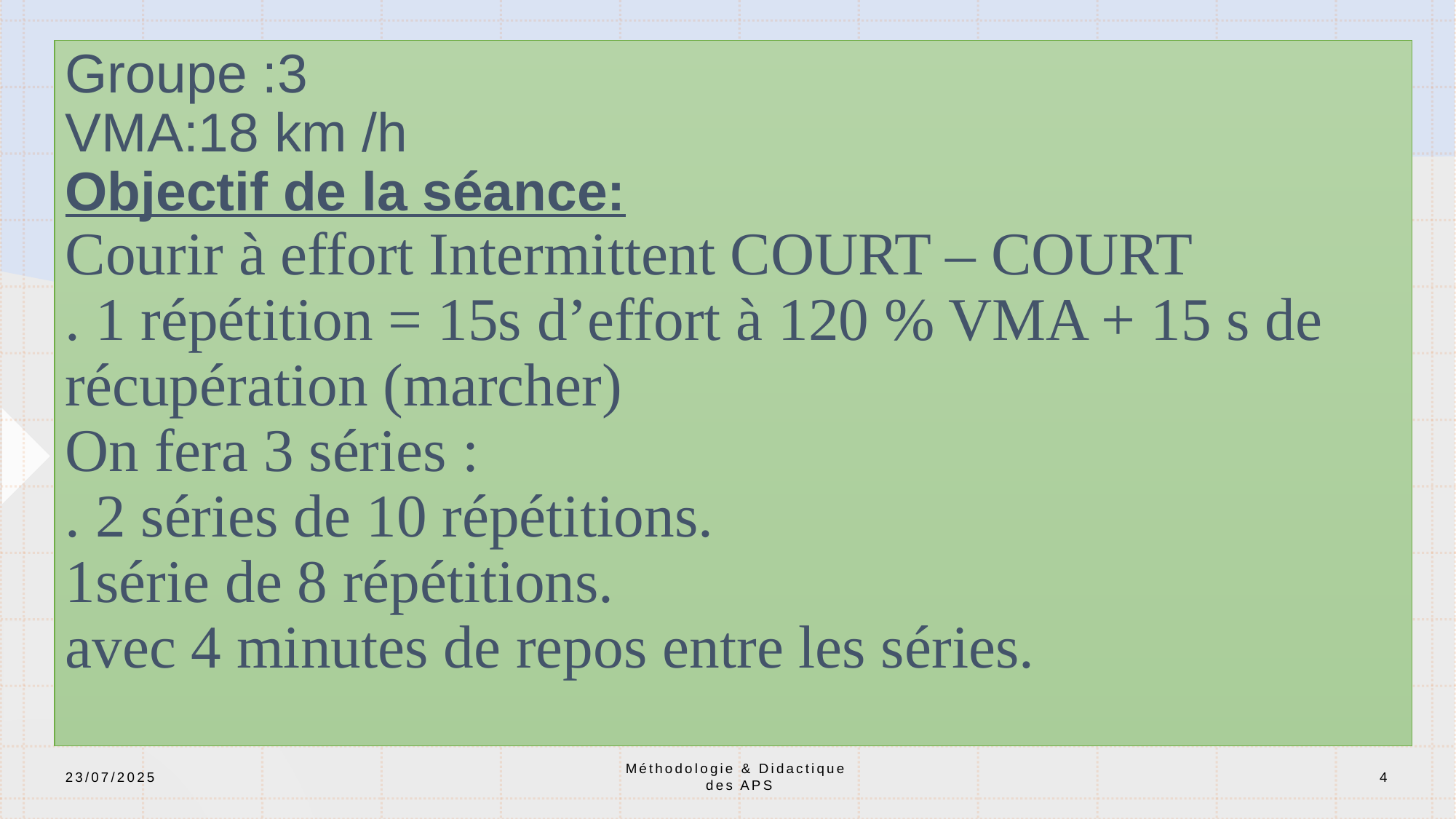

# Groupe :3 VMA:18 km /h Objectif de la séance: Courir à effort Intermittent COURT – COURT . 1 répétition = 15s d’effort à 120 % VMA + 15 s de récupération (marcher) On fera 3 séries : . 2 séries de 10 répétitions. 1série de 8 répétitions. avec 4 minutes de repos entre les séries.
Méthodologie & Didactique
des APS
23/07/2025
4